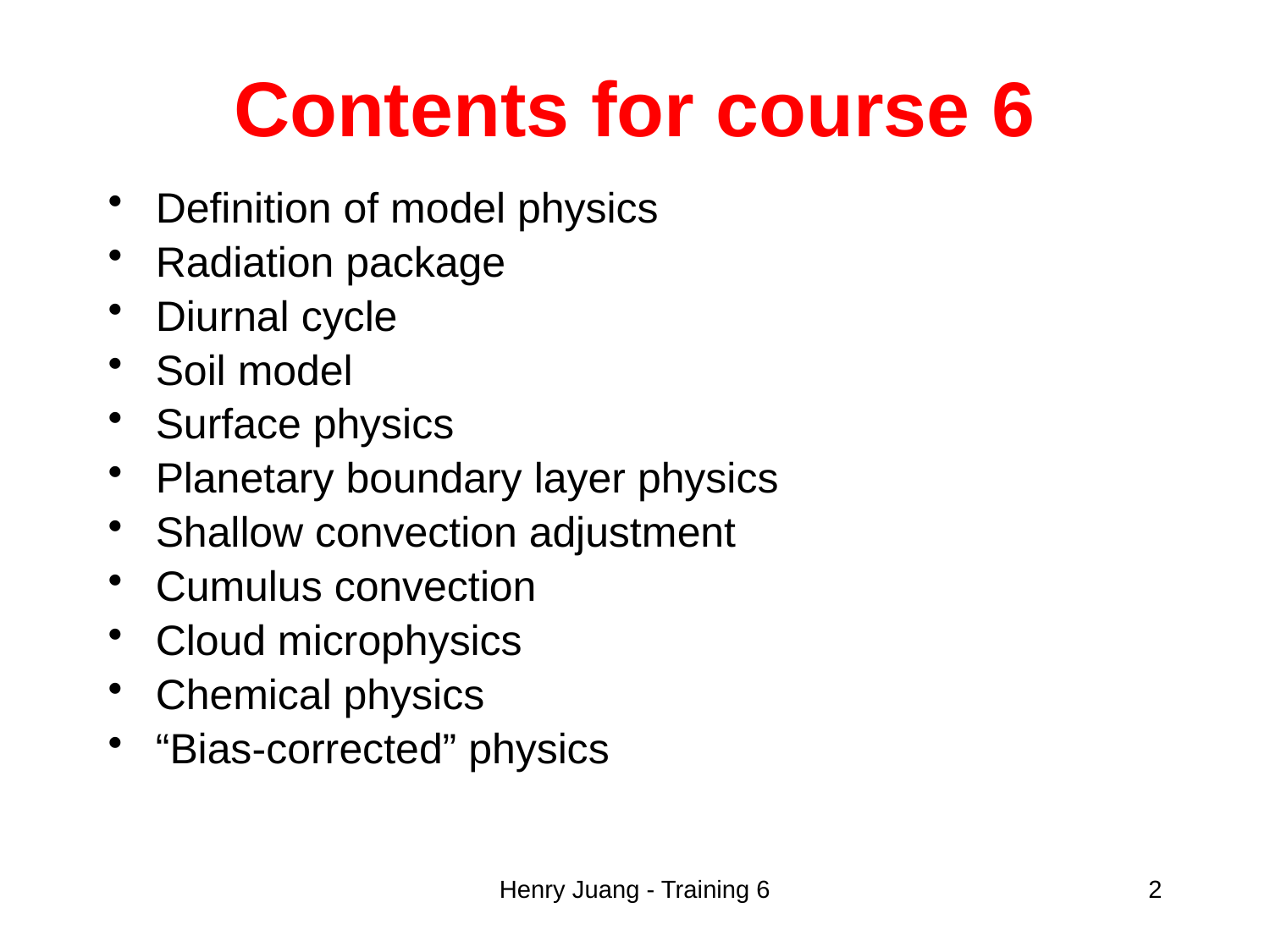

# Contents for course 6
Definition of model physics
Radiation package
Diurnal cycle
Soil model
Surface physics
Planetary boundary layer physics
Shallow convection adjustment
Cumulus convection
Cloud microphysics
Chemical physics
“Bias-corrected” physics
Henry Juang - Training 6
2